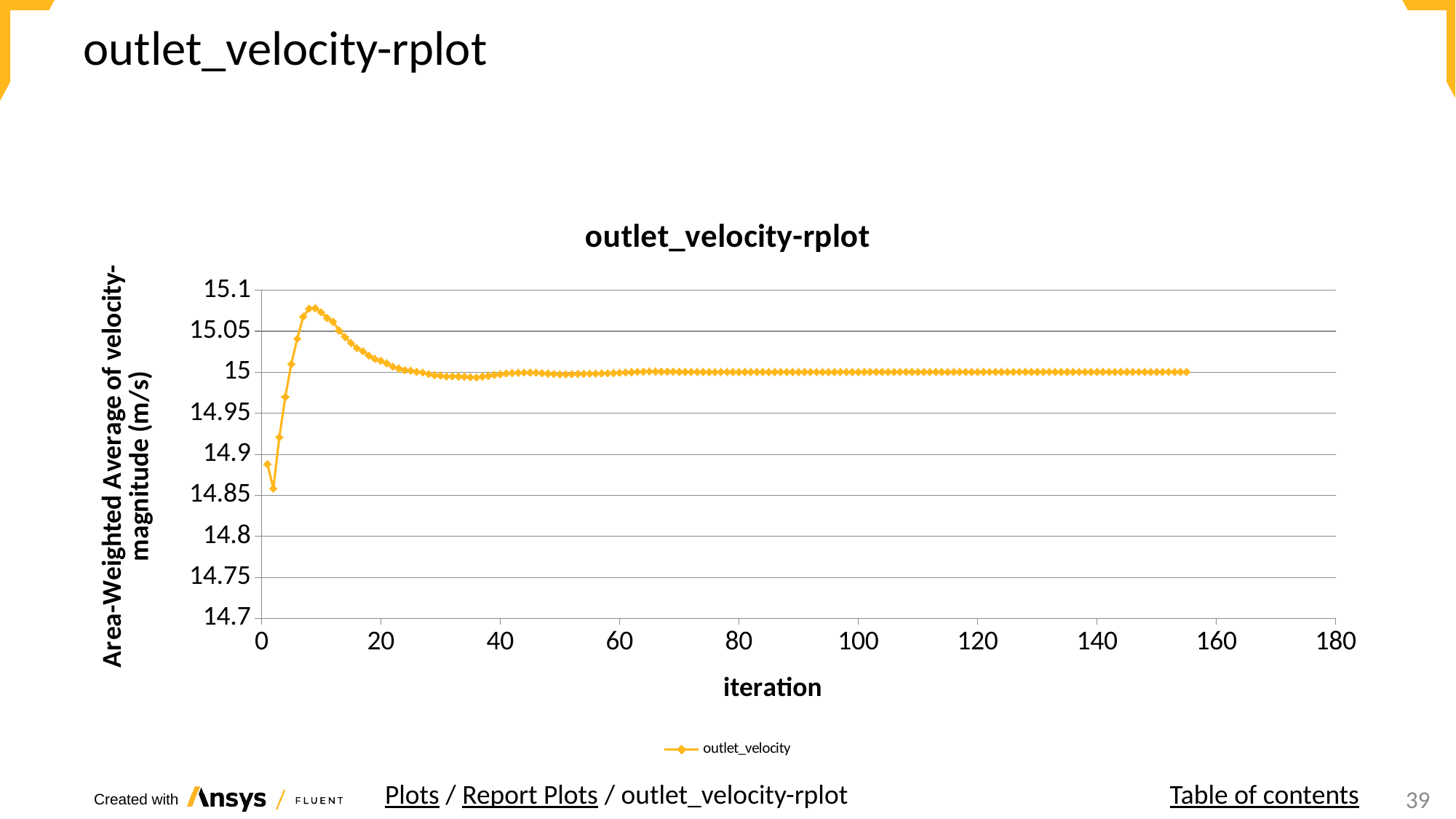

# outlet_velocity-rplot

### Chart: outlet_velocity-rplot

| Category | outlet_velocity |
|---|---|
Plots / Report Plots / outlet_velocity-rplot
Table of contents
39